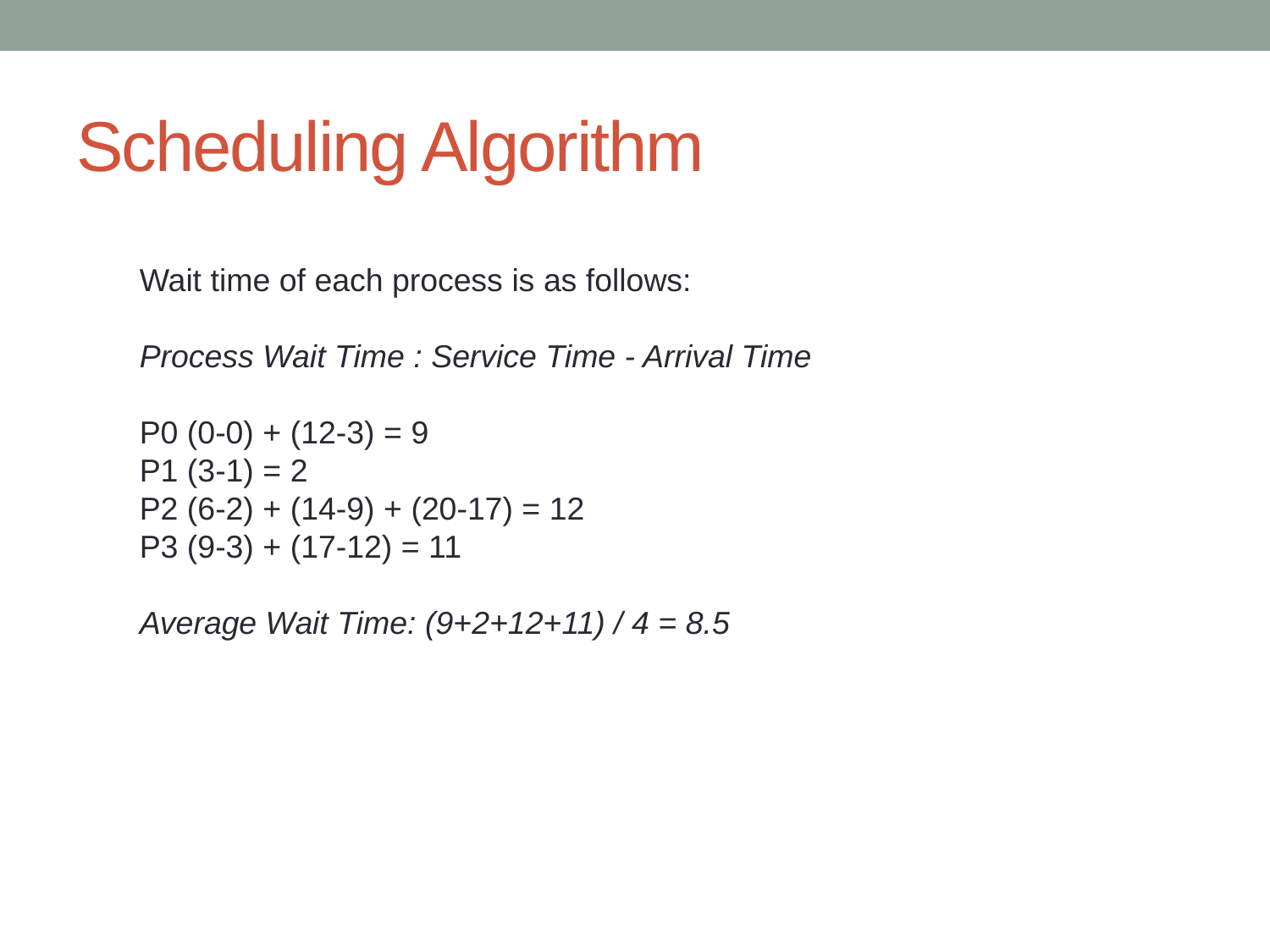

# Scheduling Algorithm

Wait time of each process is as follows:

Process Wait Time : Service Time - Arrival Time

P0 (0-0) + (12-3) = 9
P1 (3-1) = 2
P2 (6-2) + (14-9) + (20-17) = 12
P3 (9-3) + (17-12) = 11

Average Wait Time: (9+2+12+11) / 4 = 8.5